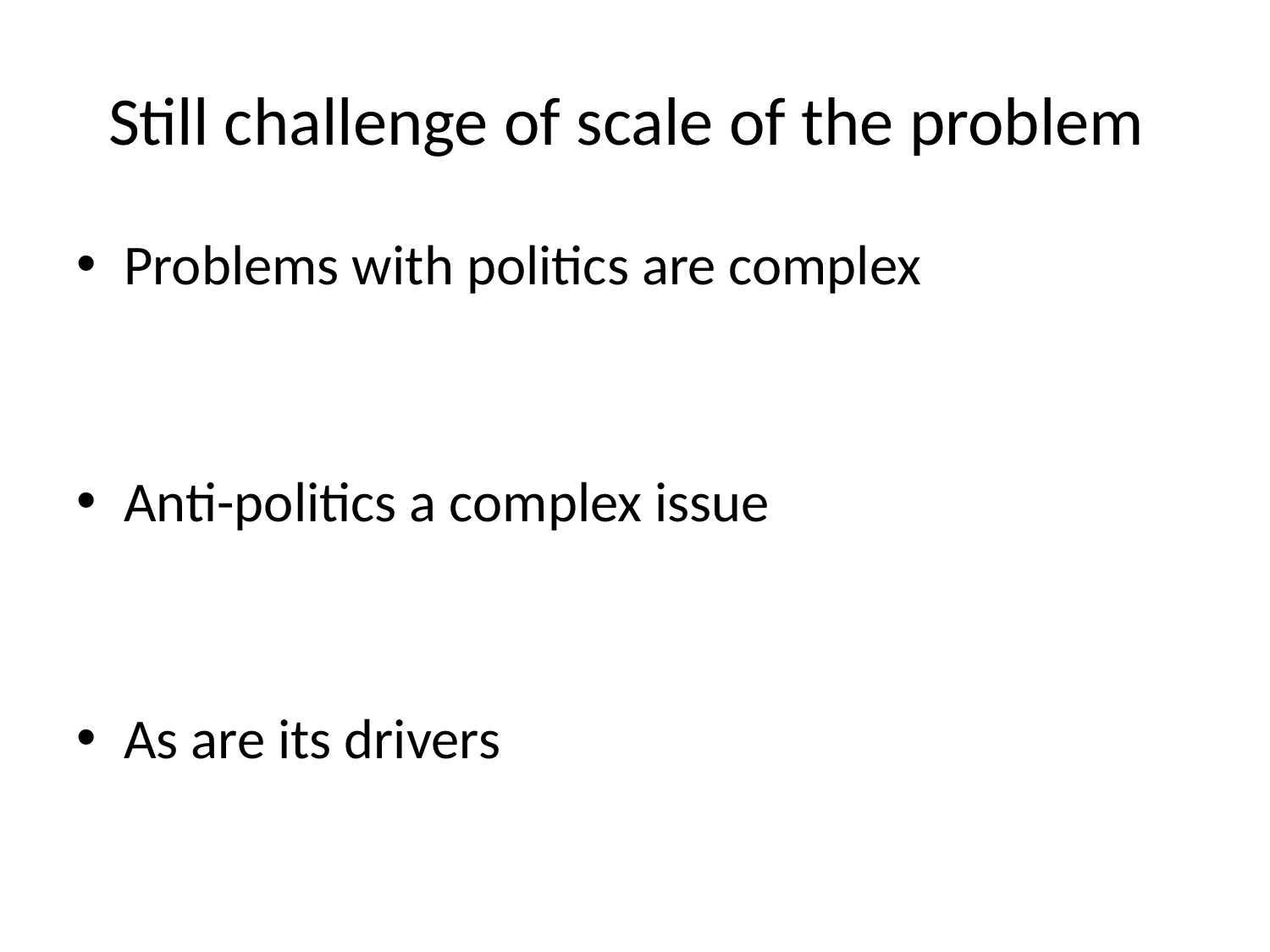

# Still challenge of scale of the problem
Problems with politics are complex

Anti-politics a complex issue

As are its drivers